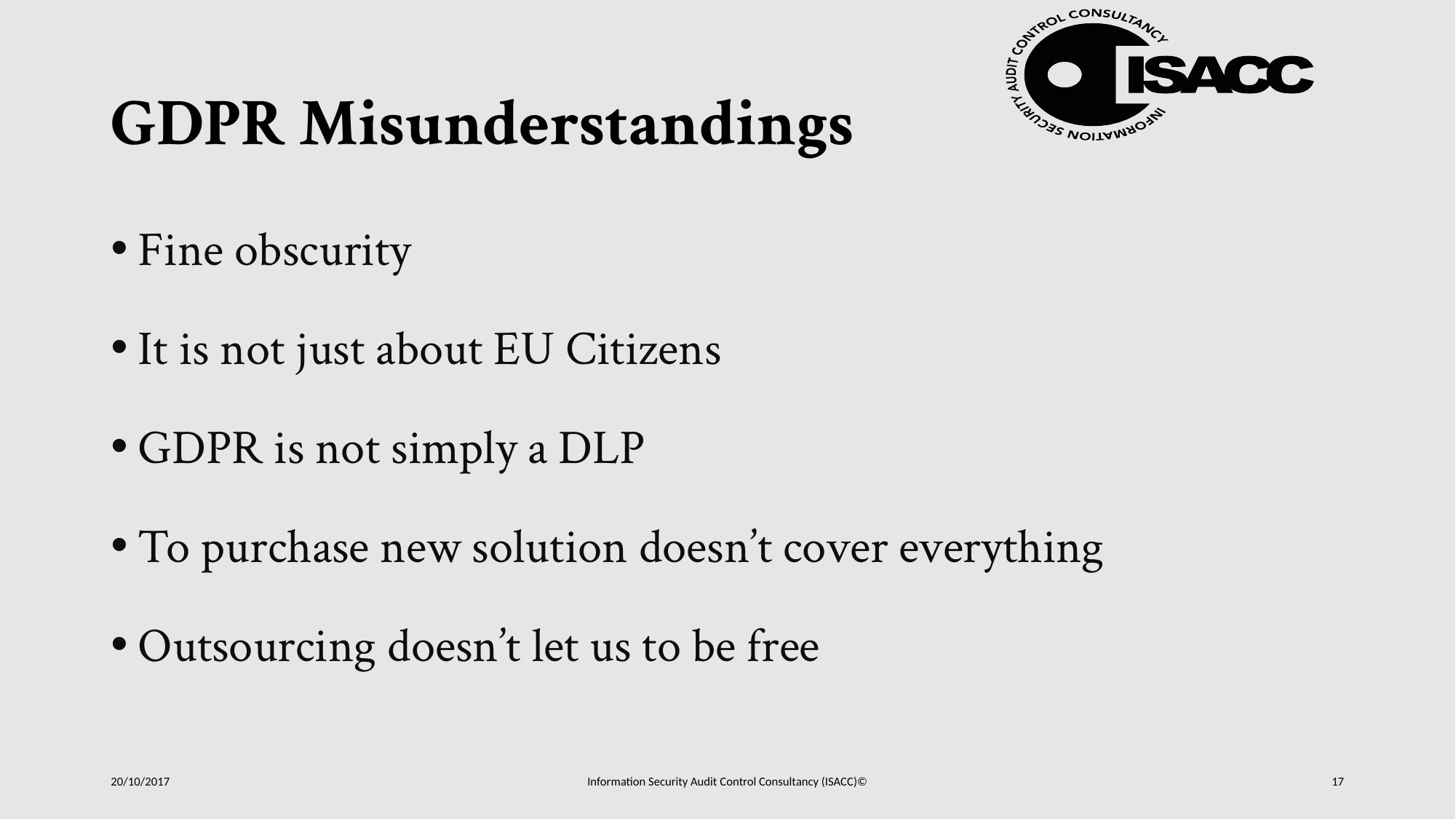

# GDPR Misunderstandings
Fine obscurity

It is not just about EU Citizens

GDPR is not simply a DLP

To purchase new solution doesn’t cover everything

Outsourcing doesn’t let us to be free

20/10/2017
Information Security Audit Control Consultancy (ISACC)©
17